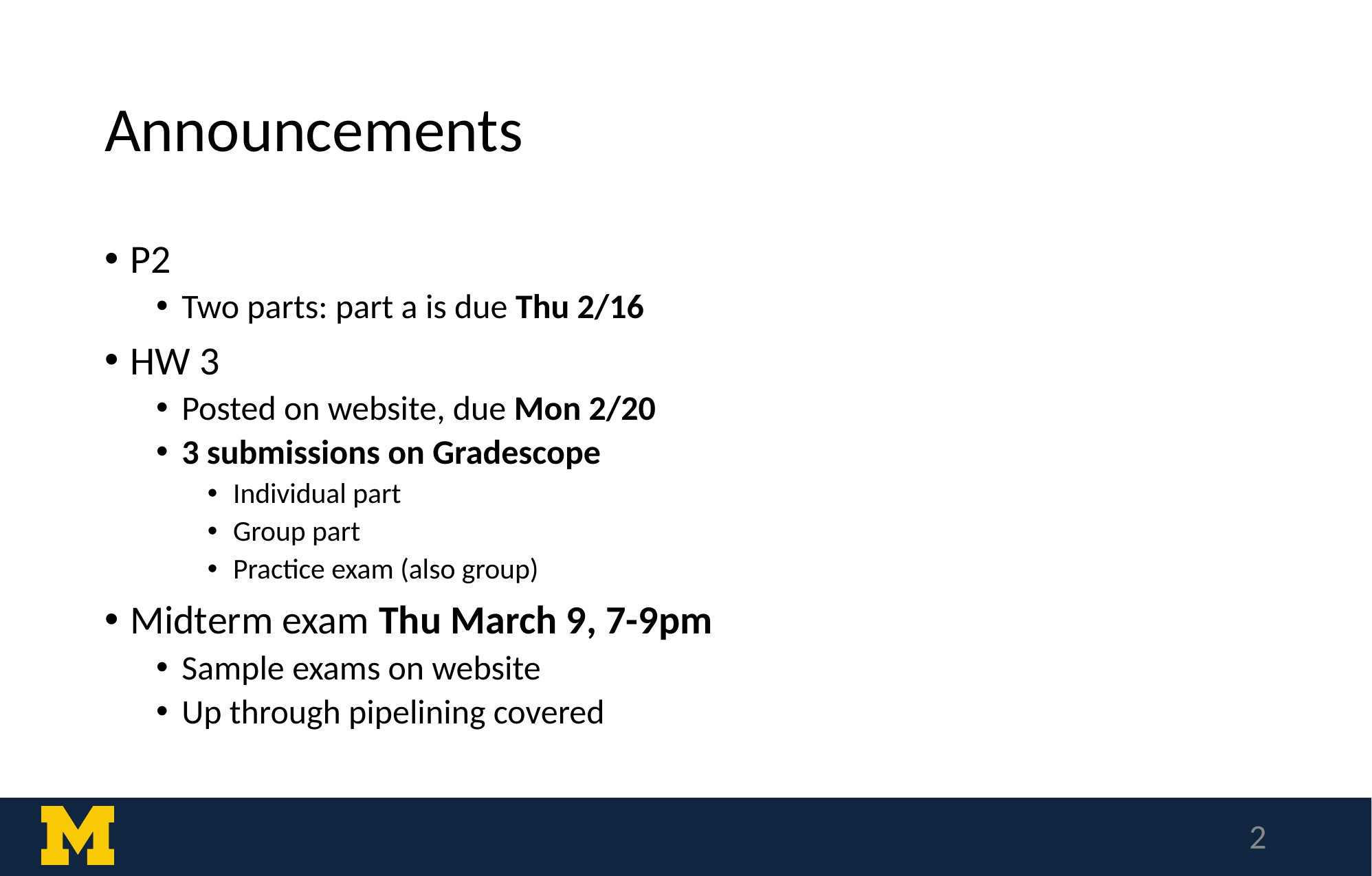

# Announcements
P2
Two parts: part a is due Thu 2/16
HW 3
Posted on website, due Mon 2/20
3 submissions on Gradescope
Individual part
Group part
Practice exam (also group)
Midterm exam Thu March 9, 7-9pm
Sample exams on website
Up through pipelining covered
2